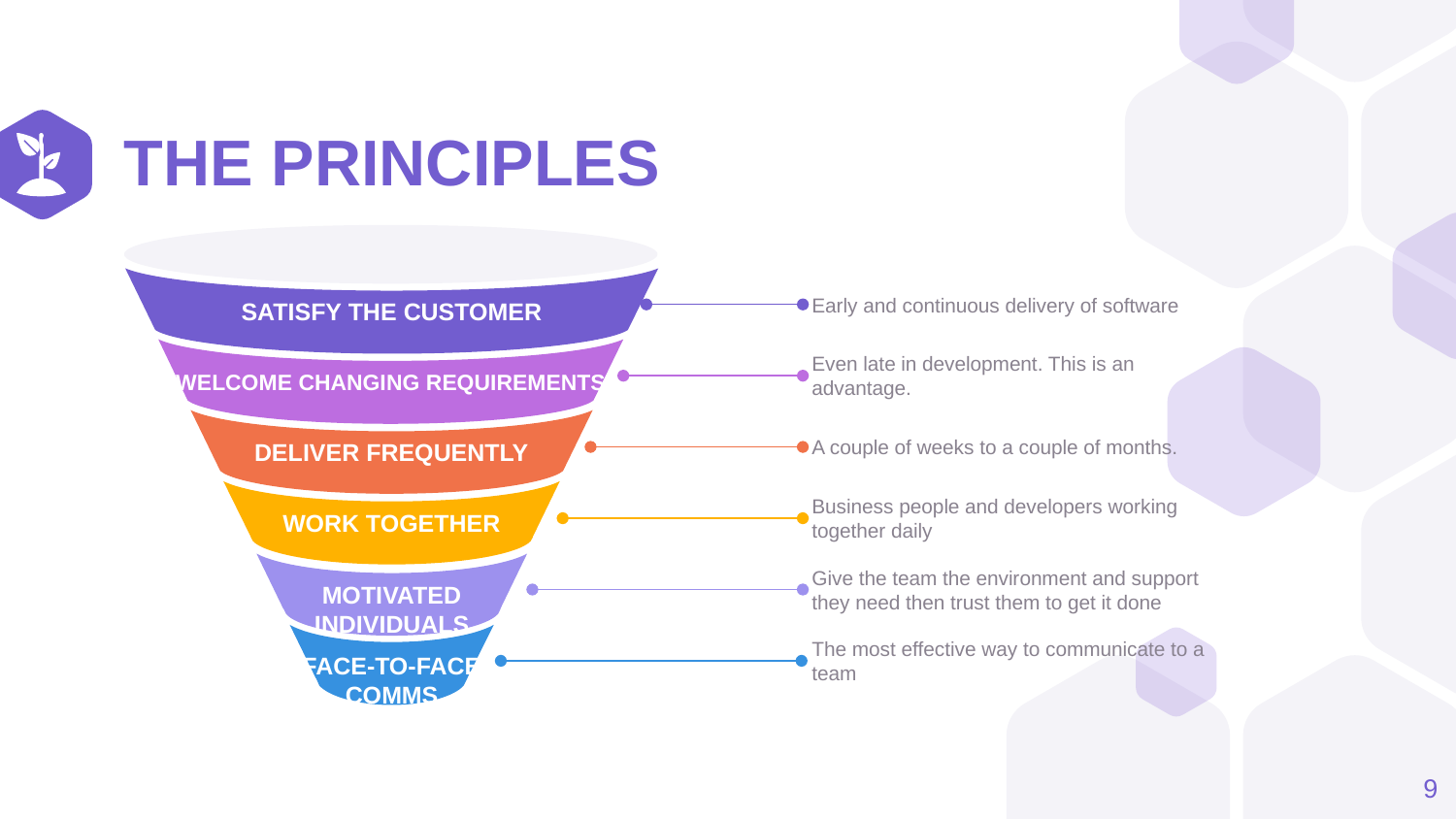

# THE PRINCIPLES

SATISFY THE CUSTOMER
WELCOME CHANGING REQUIREMENTS
DELIVER FREQUENTLY
WORK TOGETHER

MOTIVATED INDIVIDUALS

FACE-TO-FACE
COMMS
Early and continuous delivery of software
Even late in development. This is an advantage.
A couple of weeks to a couple of months.
Business people and developers working together daily
Give the team the environment and support they need then trust them to get it done
The most effective way to communicate to a team
9